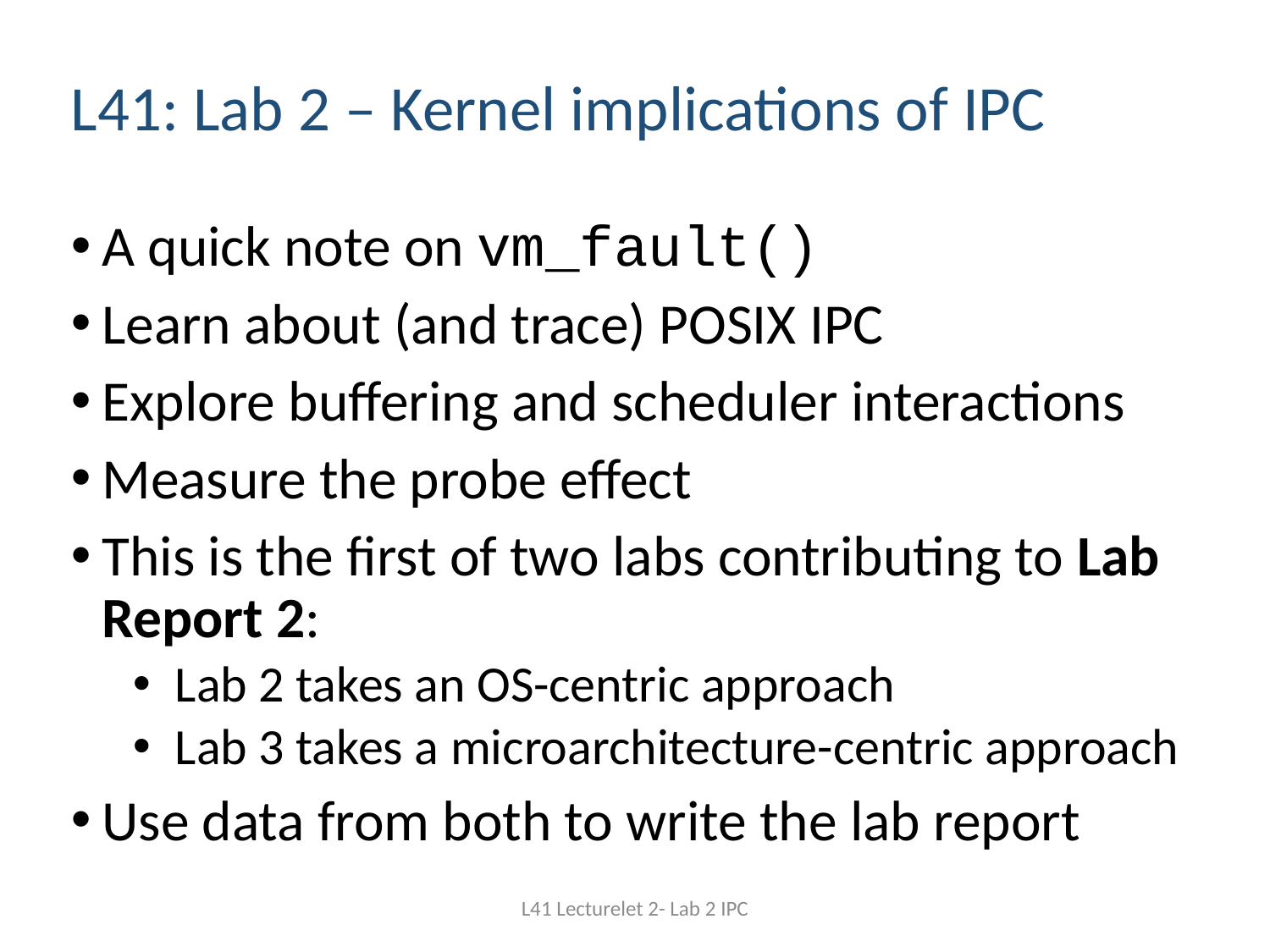

# L41: Lab 2 – Kernel implications of IPC
A quick note on vm_fault()
Learn about (and trace) POSIX IPC
Explore buffering and scheduler interactions
Measure the probe effect
This is the first of two labs contributing to Lab Report 2:
 Lab 2 takes an OS-centric approach
 Lab 3 takes a microarchitecture-centric approach
Use data from both to write the lab report
L41 Lecturelet 2- Lab 2 IPC